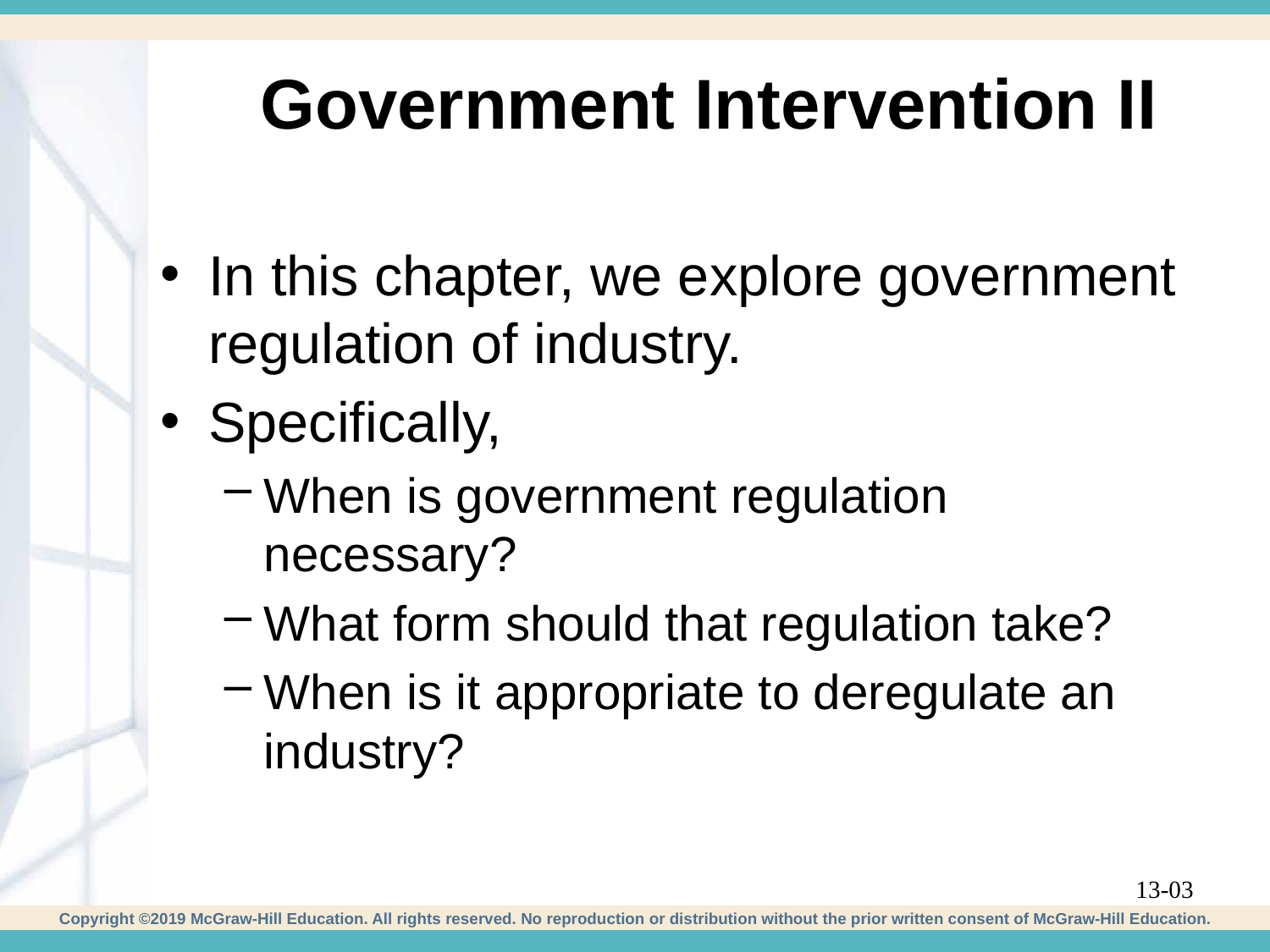

# Government Intervention II
In this chapter, we explore government regulation of industry.
Specifically,
When is government regulation necessary?
What form should that regulation take?
When is it appropriate to deregulate an industry?

13-03